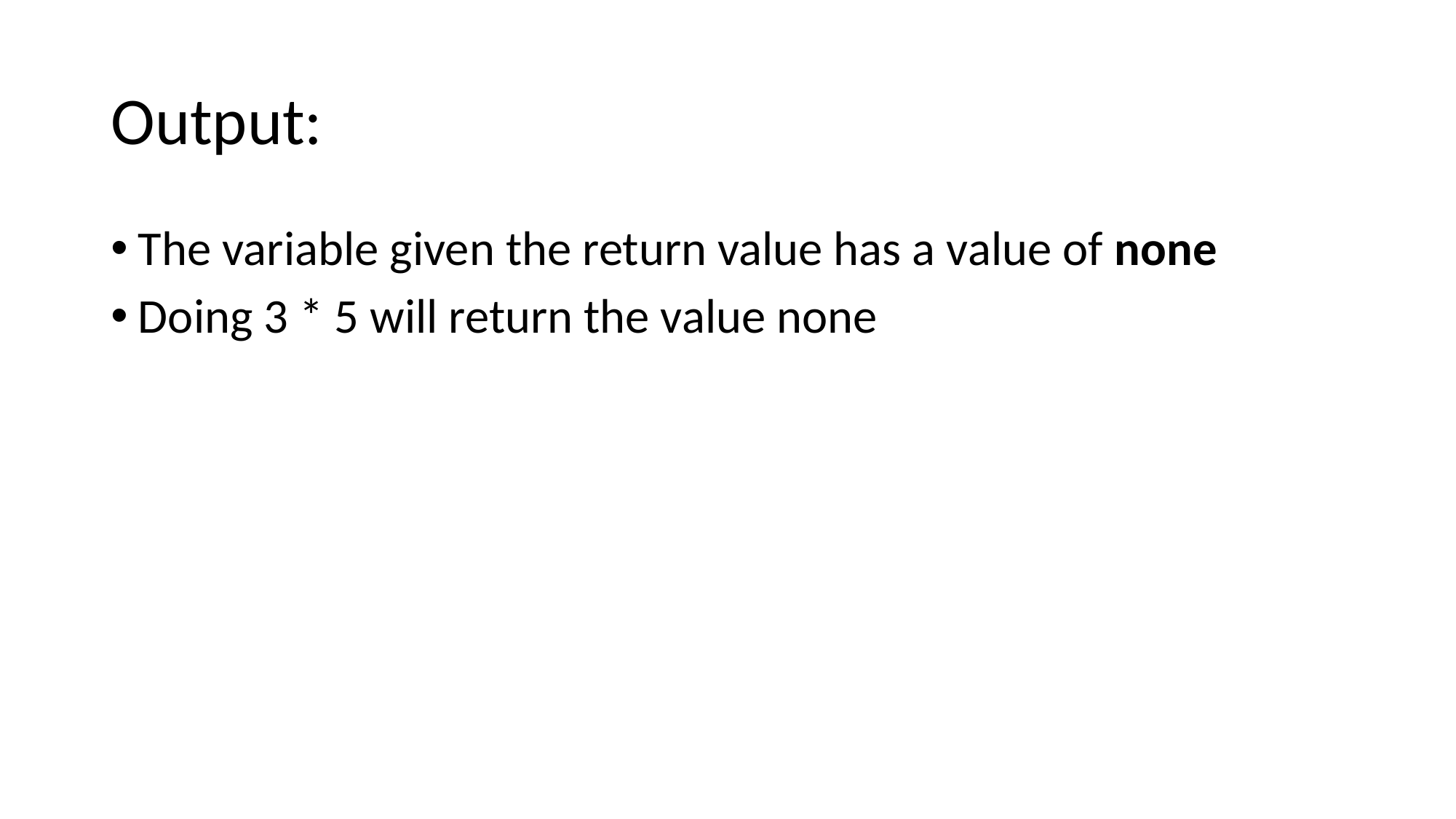

# Output:
The variable given the return value has a value of none
Doing 3 * 5 will return the value none